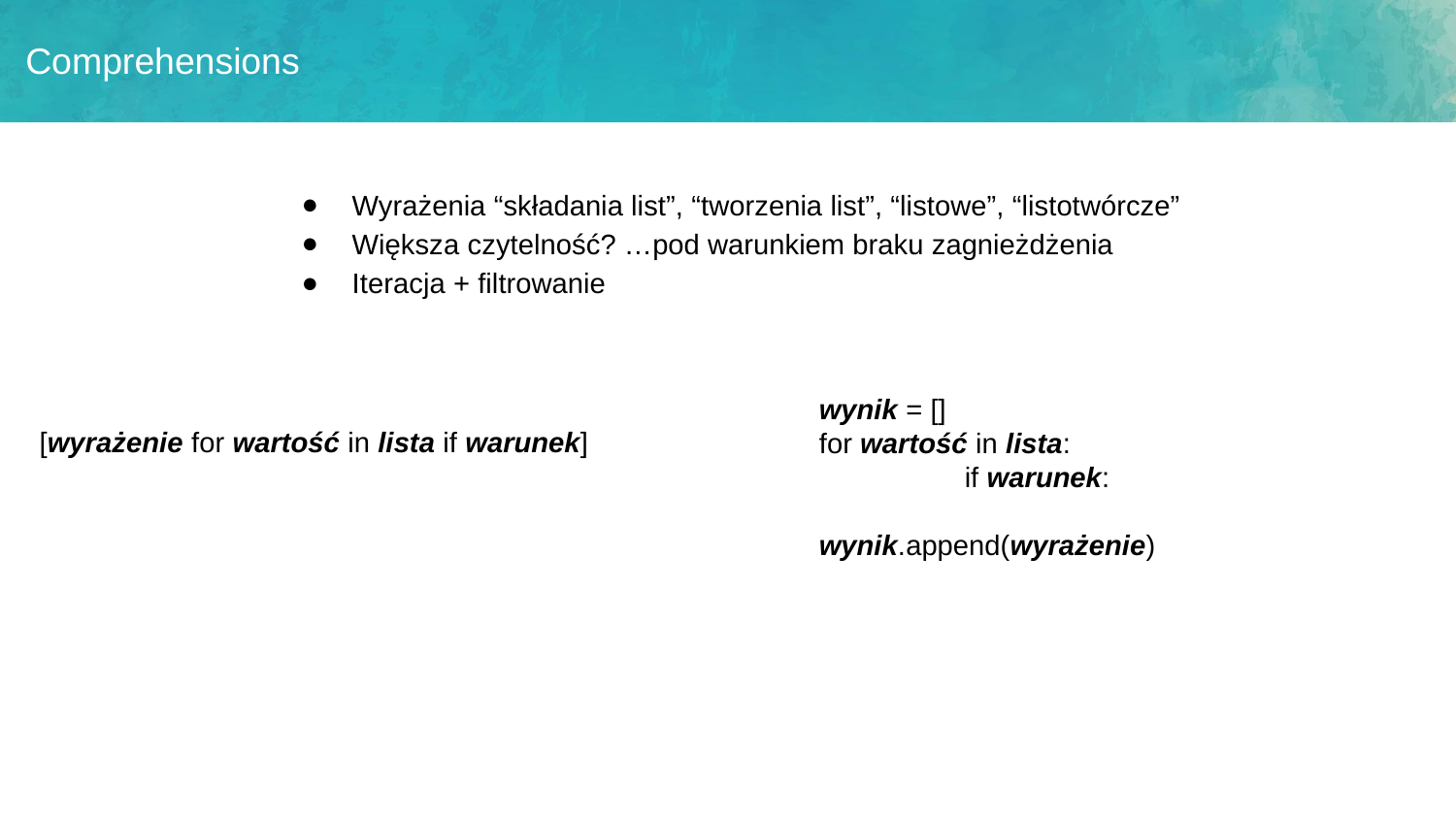

# Comprehensions
Wyrażenia “składania list”, “tworzenia list”, “listowe”, “listotwórcze”
Większa czytelność? …pod warunkiem braku zagnieżdżenia
Iteracja + filtrowanie
wynik = []
for wartość in lista:
	if warunek:	                   		wynik.append(wyrażenie)
[wyrażenie for wartość in lista if warunek]